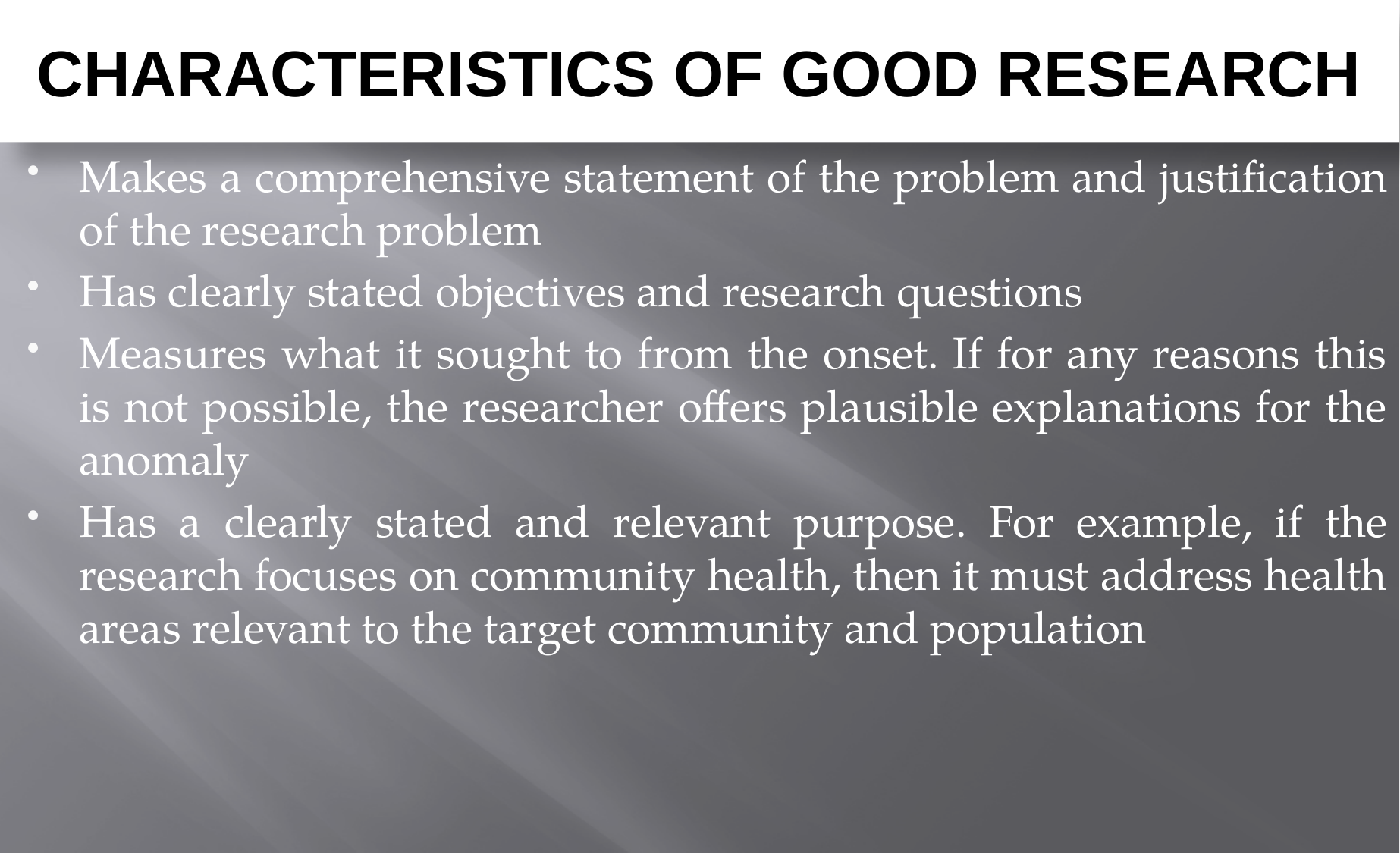

# CHARACTERISTICS OF GOOD RESEARCH
Makes a comprehensive statement of the problem and justification of the research problem
Has clearly stated objectives and research questions
Measures what it sought to from the onset. If for any reasons this is not possible, the researcher offers plausible explanations for the anomaly
Has a clearly stated and relevant purpose. For example, if the research focuses on community health, then it must address health areas relevant to the target community and population